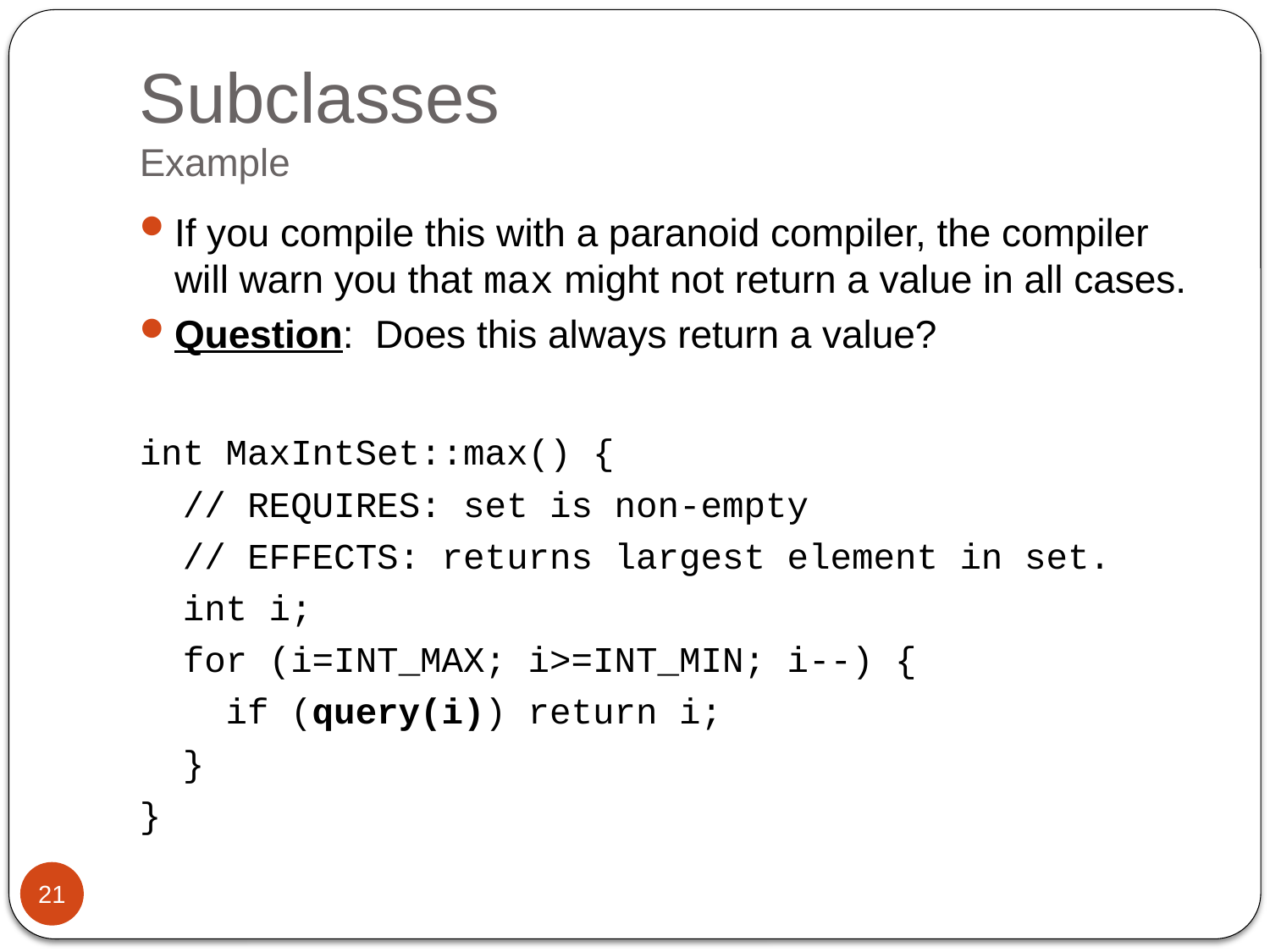

# Subclasses Example
If you compile this with a paranoid compiler, the compiler will warn you that max might not return a value in all cases.
Question:  Does this always return a value?

int MaxIntSet::max() {
  // REQUIRES: set is non-empty
  // EFFECTS: returns largest element in set.
  int i;
  for (i=INT_MAX; i>=INT_MIN; i--) {
    if (query(i)) return i;
  }
}
21